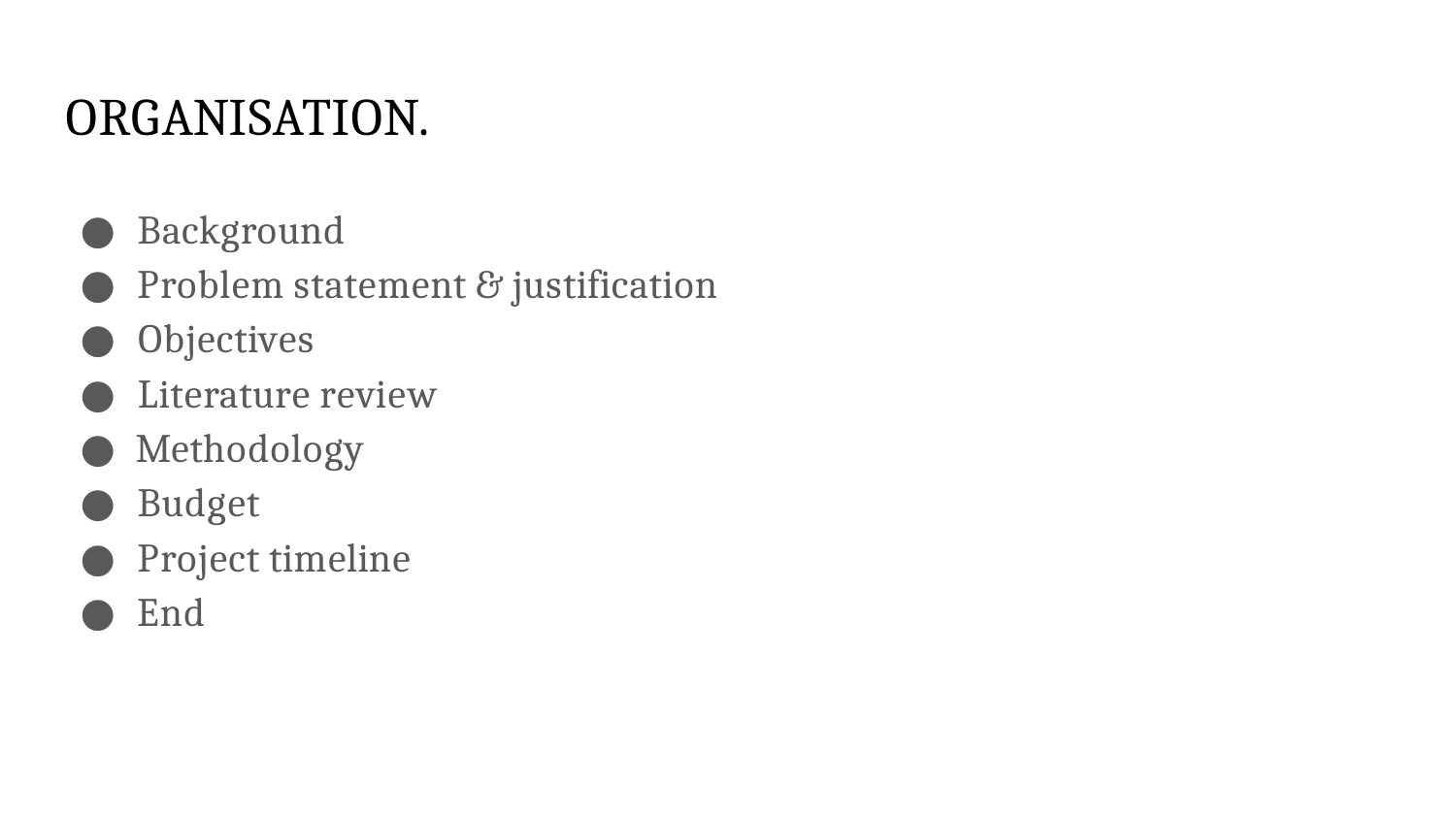

# ORGANISATION.
Background
Problem statement & justification
Objectives
Literature review
Methodology
Budget
Project timeline
End